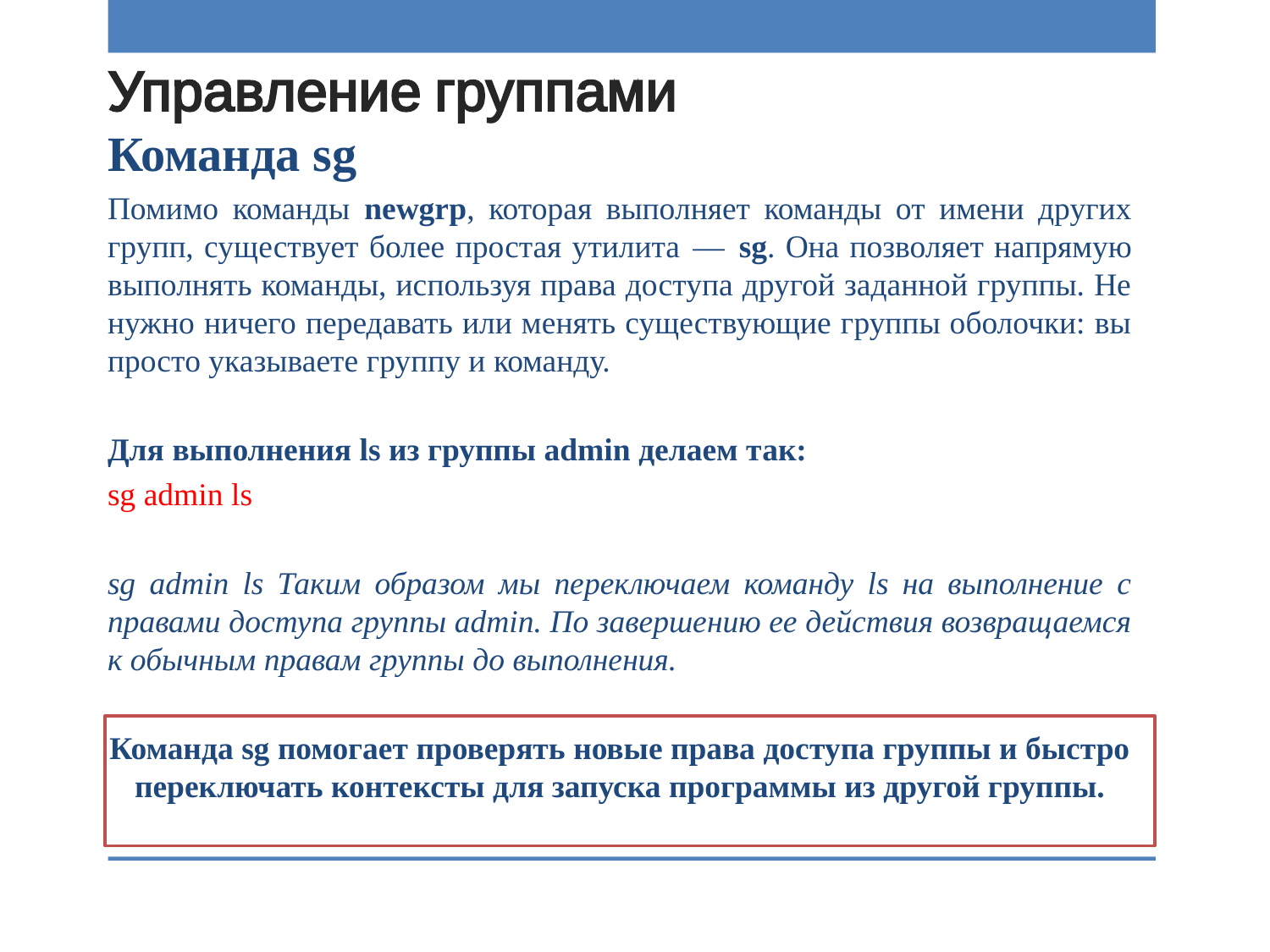

# Управление группами
Команда sg
Помимо команды newgrp, которая выполняет команды от имени других групп, существует более простая утилита  —  sg. Она позволяет напрямую выполнять команды, используя права доступа другой заданной группы. Не нужно ничего передавать или менять существующие группы оболочки: вы просто указываете группу и команду.

Для выполнения ls из группы admin делаем так:
sg admin ls

sg admin ls Таким образом мы переключаем команду ls на выполнение с правами доступа группы admin. По завершению ее действия возвращаемся к обычным правам группы до выполнения.

Команда sg помогает проверять новые права доступа группы и быстро переключать контексты для запуска программы из другой группы.